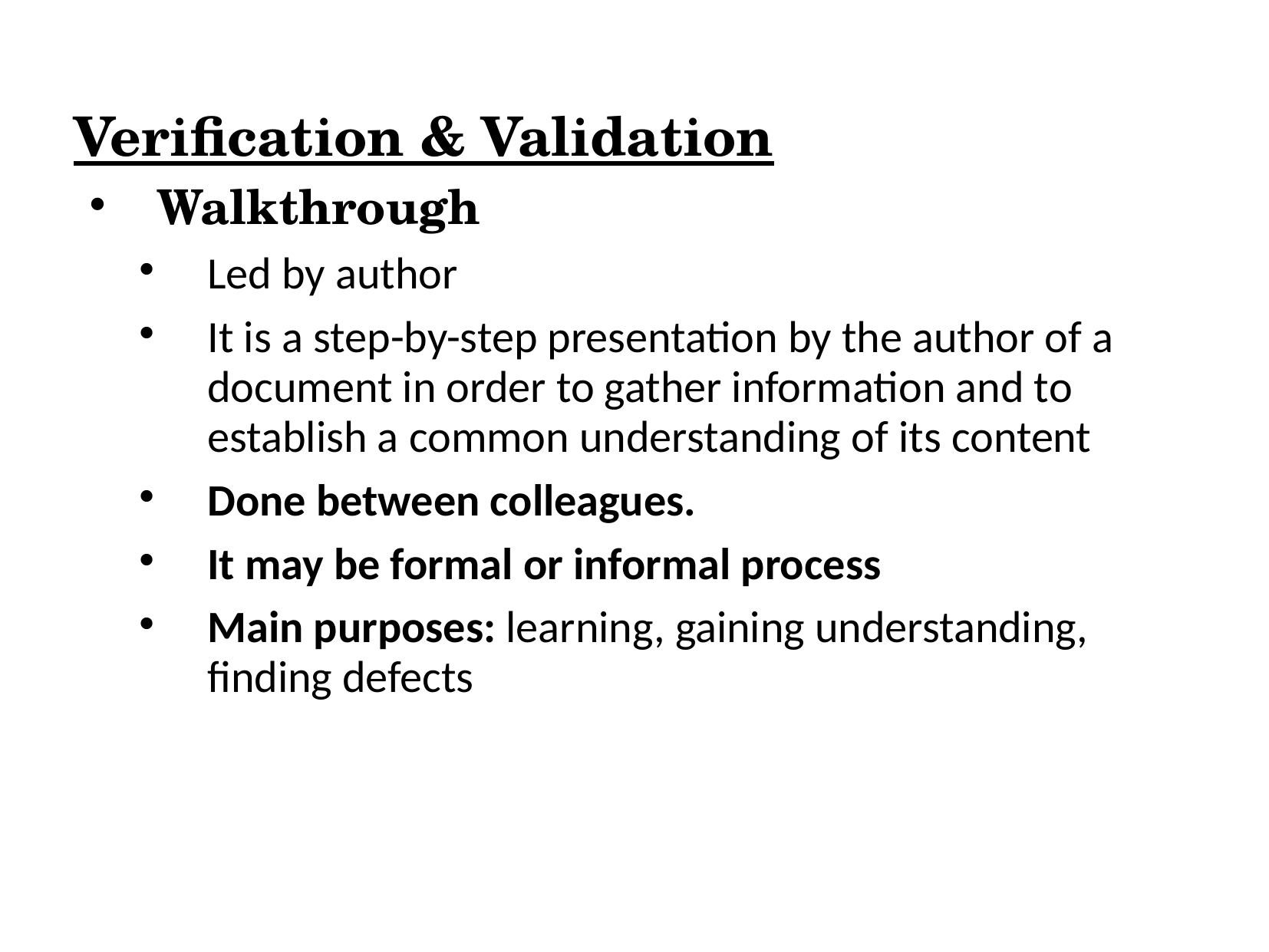

Verification & Validation
Walkthrough
Led by author
It is a step-by-step presentation by the author of a document in order to gather information and to establish a common understanding of its content
Done between colleagues.
It may be formal or informal process
Main purposes: learning, gaining understanding, finding defects